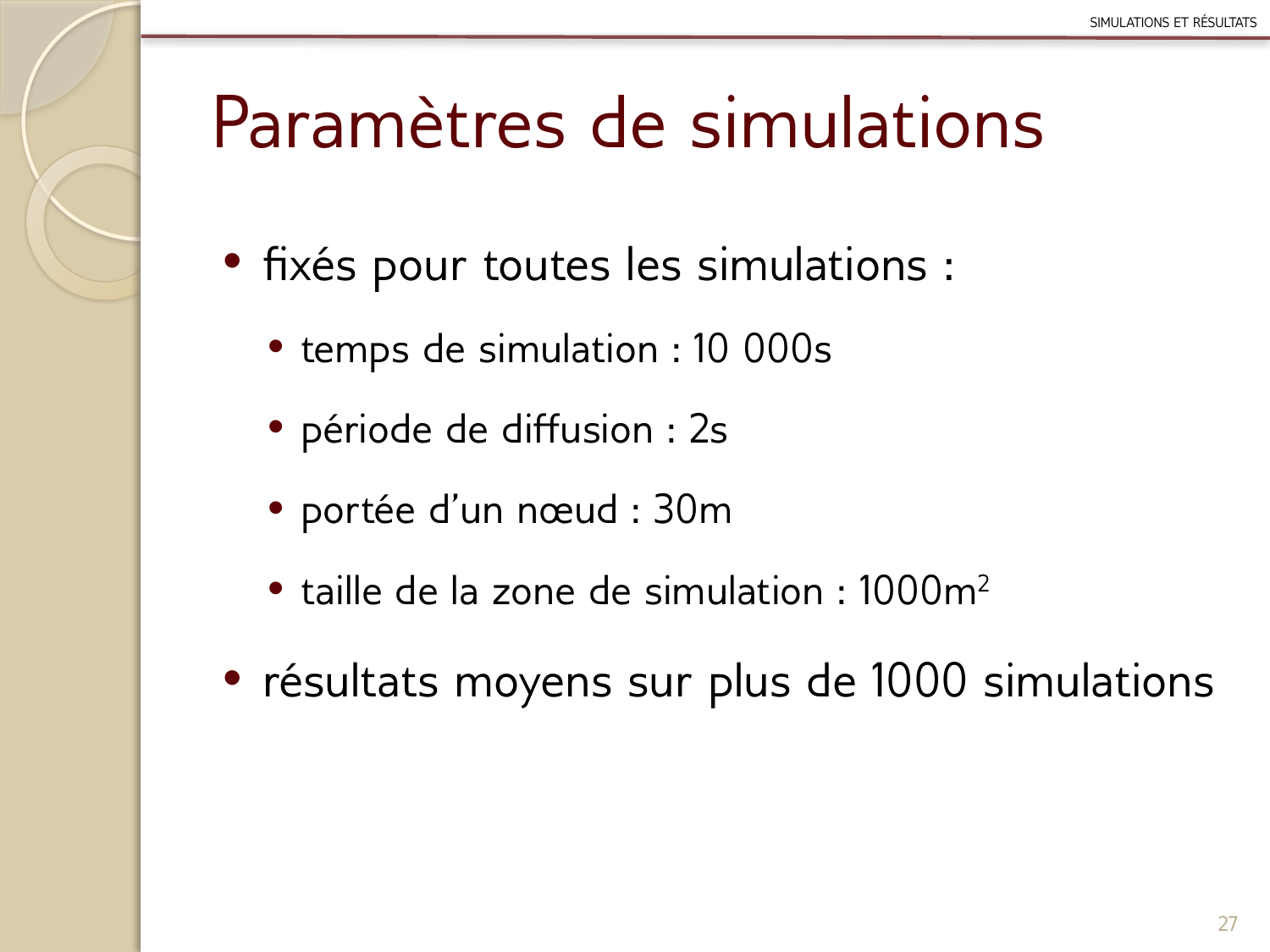

Simulations et résultats
# Paramètres de simulations
fixés pour toutes les simulations :
temps de simulation : 10 000s
période de diffusion : 2s
portée d’un nœud : 30m
taille de la zone de simulation : 1000m2
résultats moyens sur plus de 1000 simulations

27